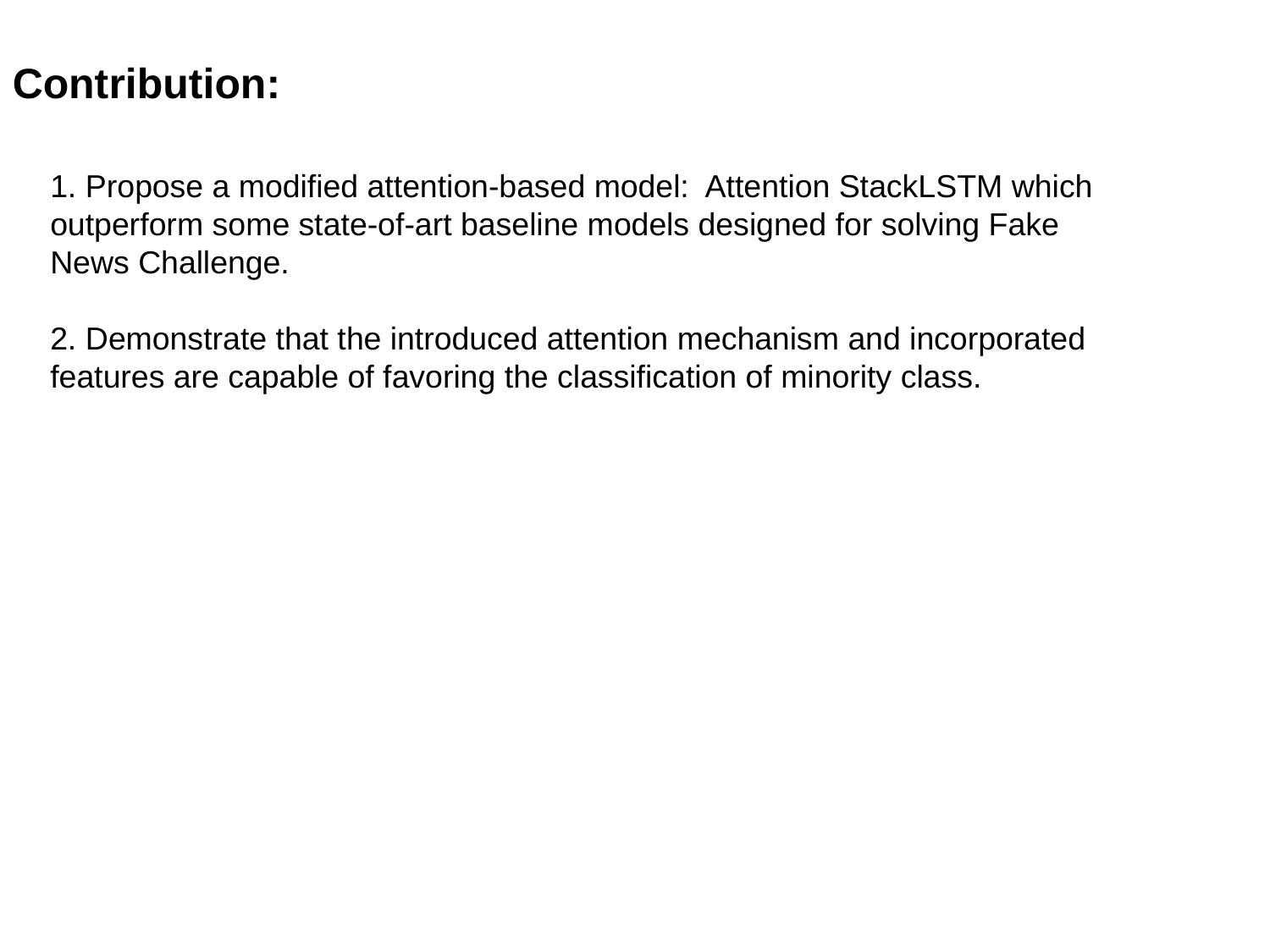

Contribution:
1. Propose a modified attention-based model:  Attention StackLSTM which outperform some state-of-art baseline models designed for solving Fake News Challenge.

2. Demonstrate that the introduced attention mechanism and incorporated features are capable of favoring the classification of minority class.